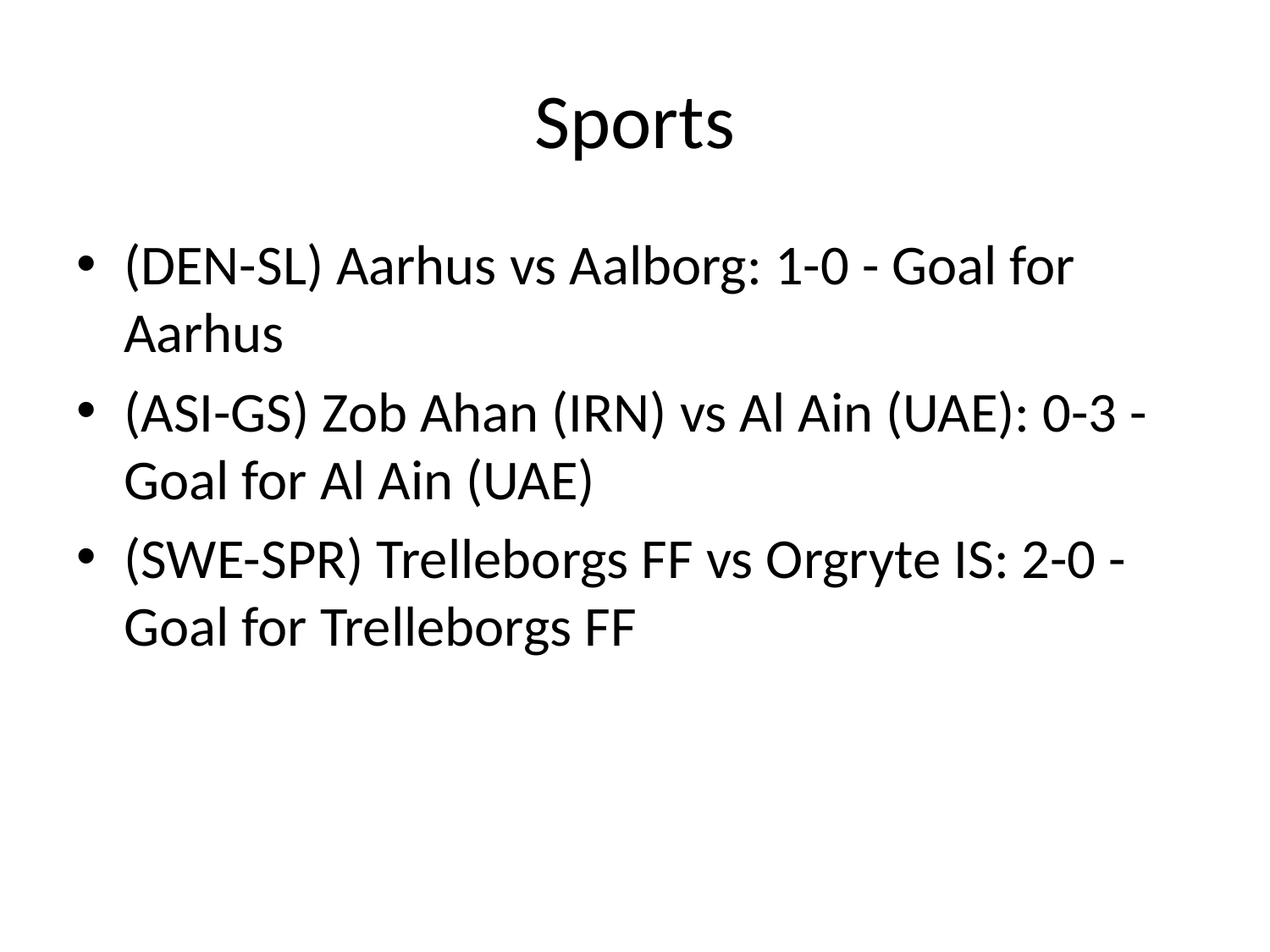

# Sports
(DEN-SL) Aarhus vs Aalborg: 1-0 - Goal for Aarhus
(ASI-GS) Zob Ahan (IRN) vs Al Ain (UAE): 0-3 - Goal for Al Ain (UAE)
(SWE-SPR) Trelleborgs FF vs Orgryte IS: 2-0 - Goal for Trelleborgs FF